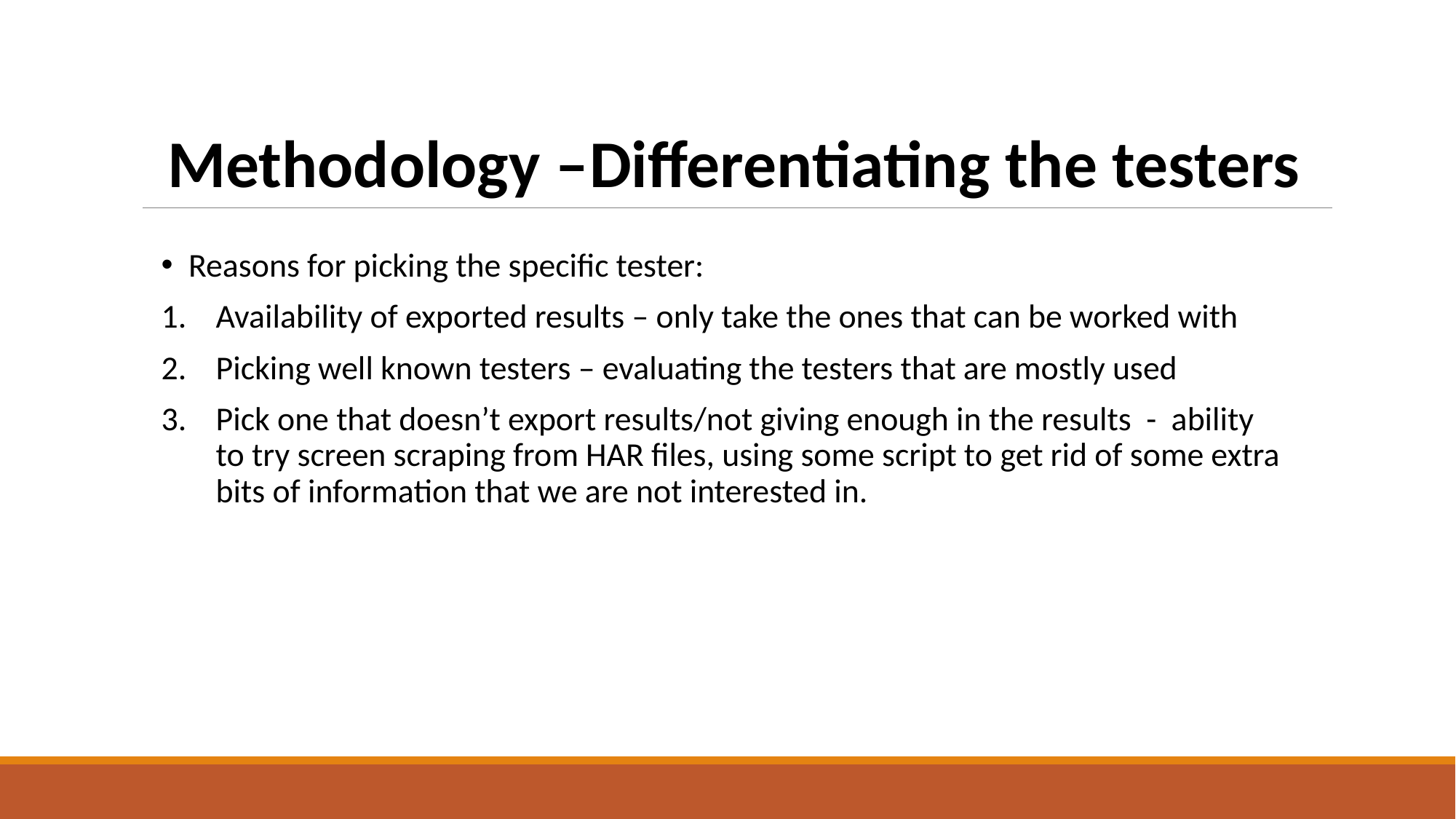

Methodology –Differentiating the testers
Reasons for picking the specific tester:
Availability of exported results – only take the ones that can be worked with
Picking well known testers – evaluating the testers that are mostly used
Pick one that doesn’t export results/not giving enough in the results  -  ability to try screen scraping from HAR files, using some script to get rid of some extra bits of information that we are not interested in.